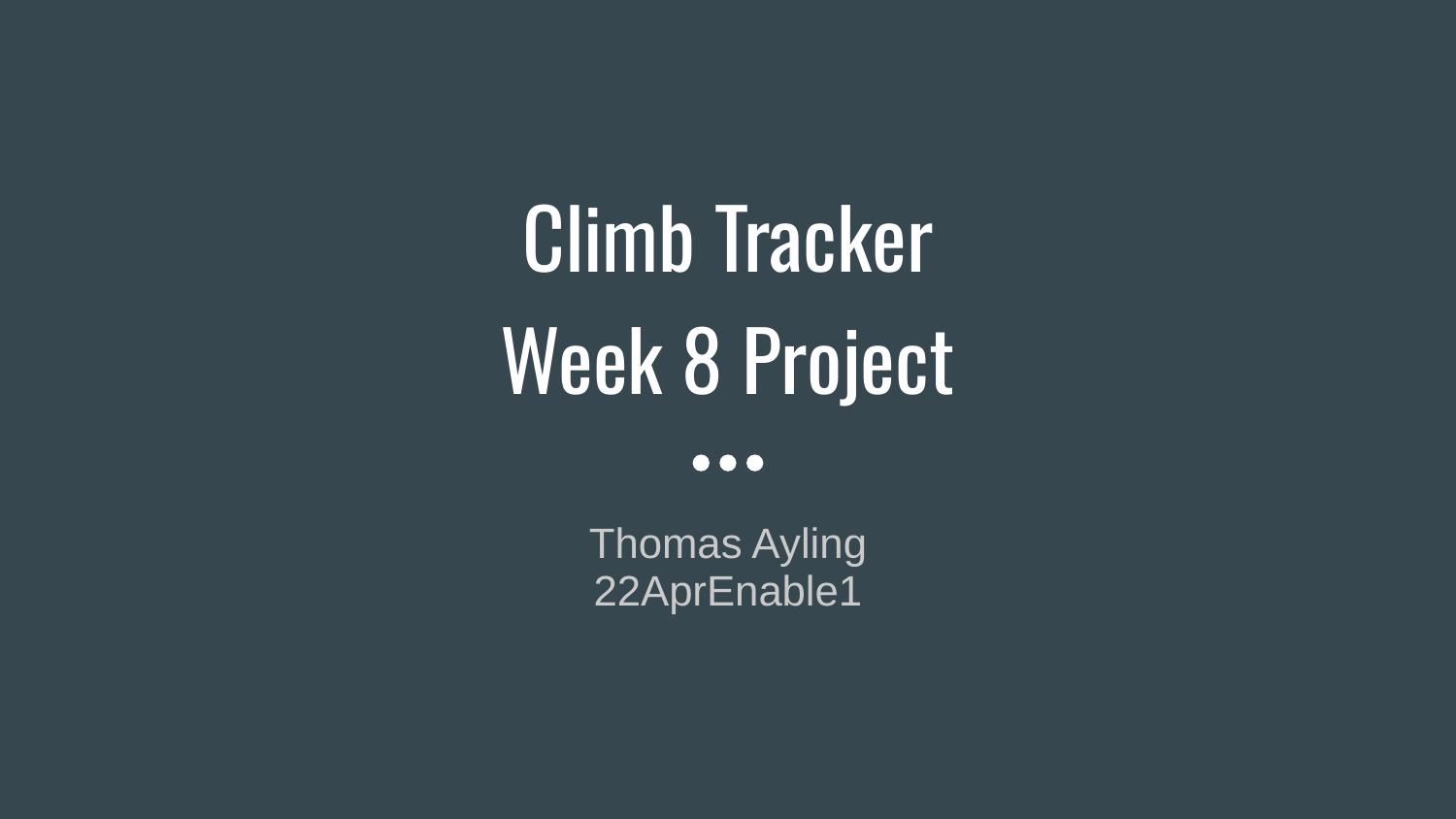

# Climb Tracker
Week 8 Project
Thomas Ayling
22AprEnable1